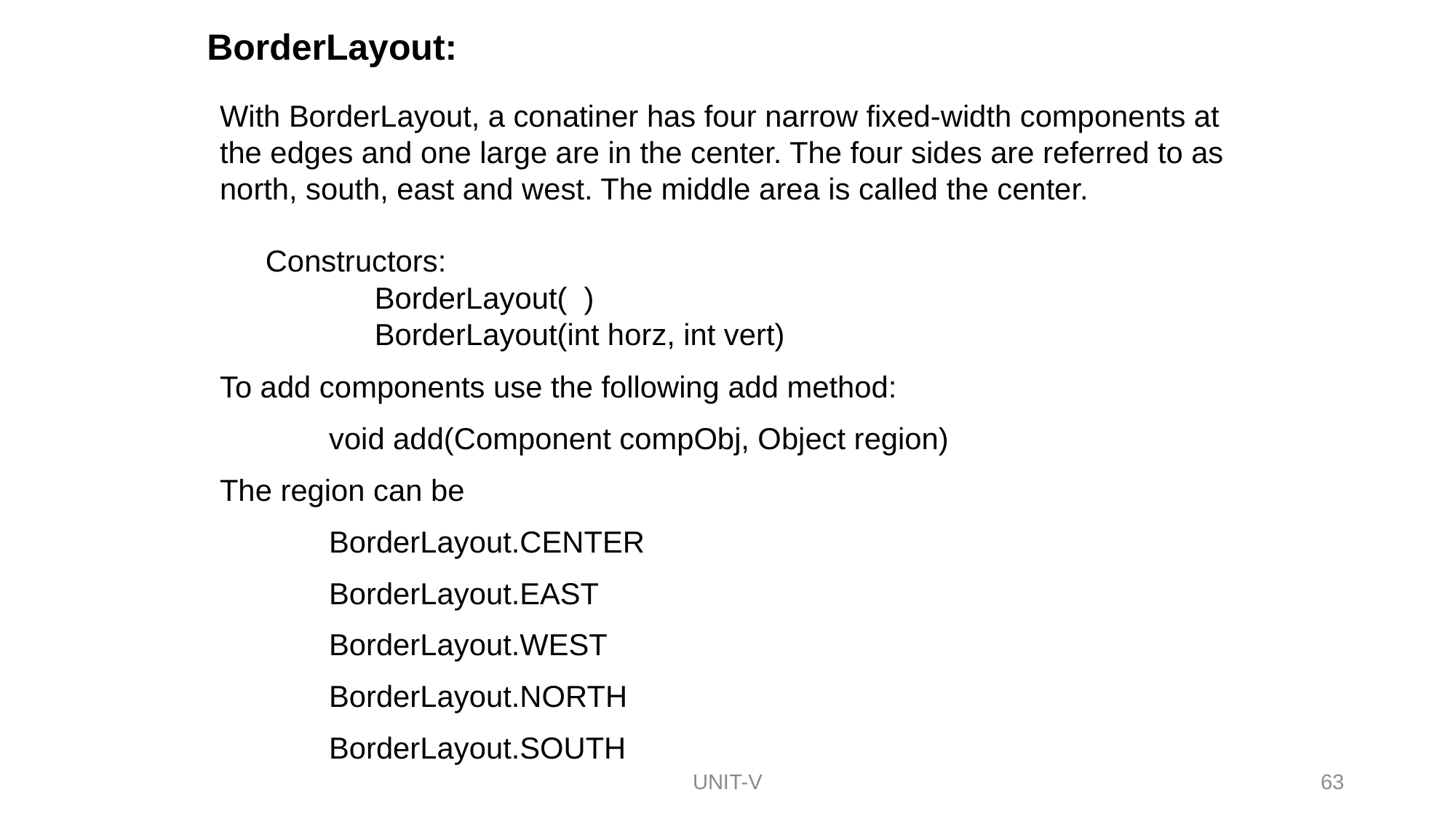

BorderLayout:
With BorderLayout, a conatiner has four narrow fixed-width components at the edges and one large are in the center. The four sides are referred to as north, south, east and west. The middle area is called the center.
Constructors:
	BorderLayout(  )
	BorderLayout(int horz, int vert)
To add components use the following add method:
	void add(Component compObj, Object region)
The region can be
	BorderLayout.CENTER
	BorderLayout.EAST
	BorderLayout.WEST
	BorderLayout.NORTH
	BorderLayout.SOUTH
63
UNIT-V